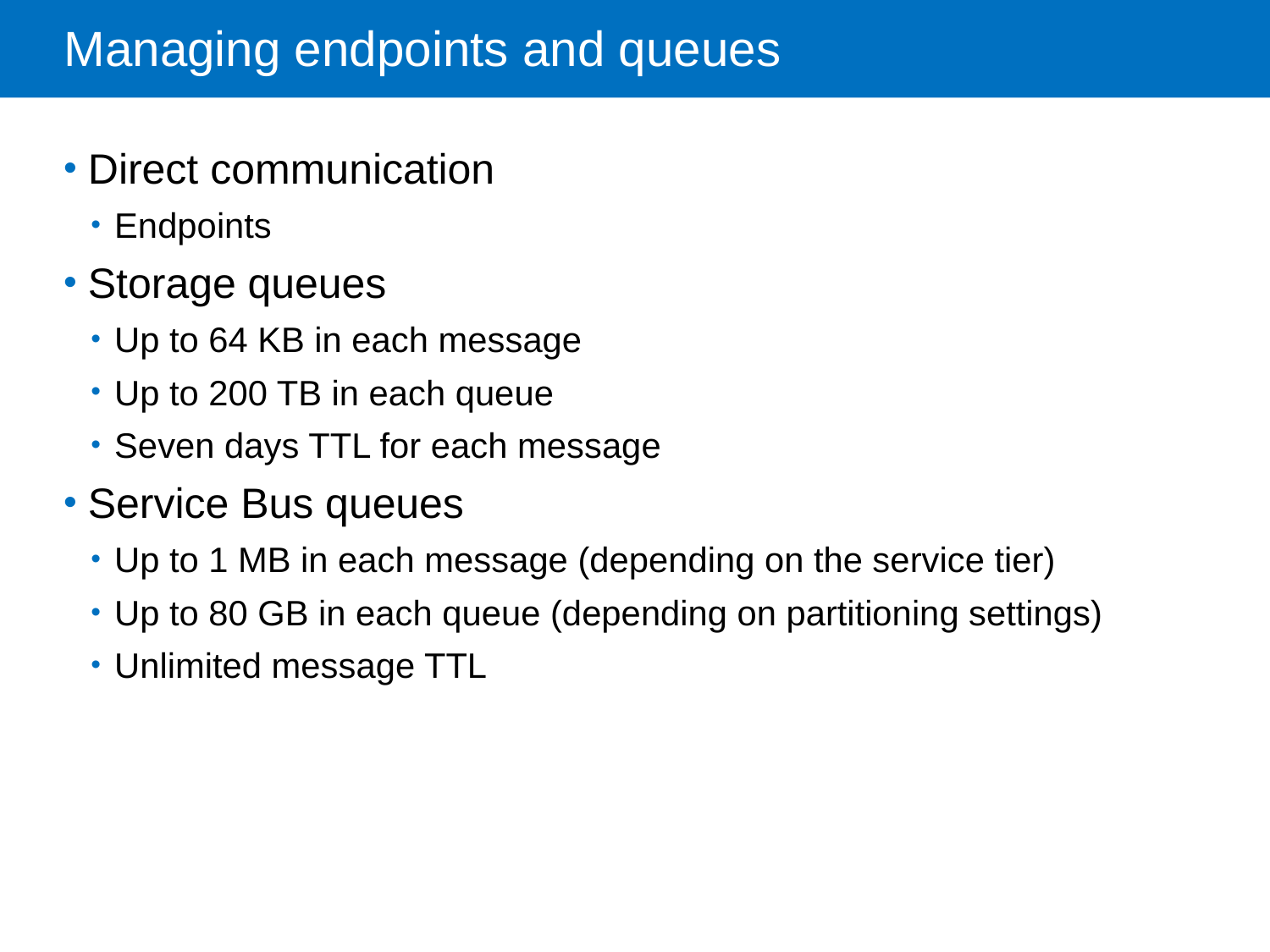

# Managing endpoints and queues
Direct communication
Endpoints
Storage queues
Up to 64 KB in each message
Up to 200 TB in each queue
Seven days TTL for each message
Service Bus queues
Up to 1 MB in each message (depending on the service tier)
Up to 80 GB in each queue (depending on partitioning settings)
Unlimited message TTL